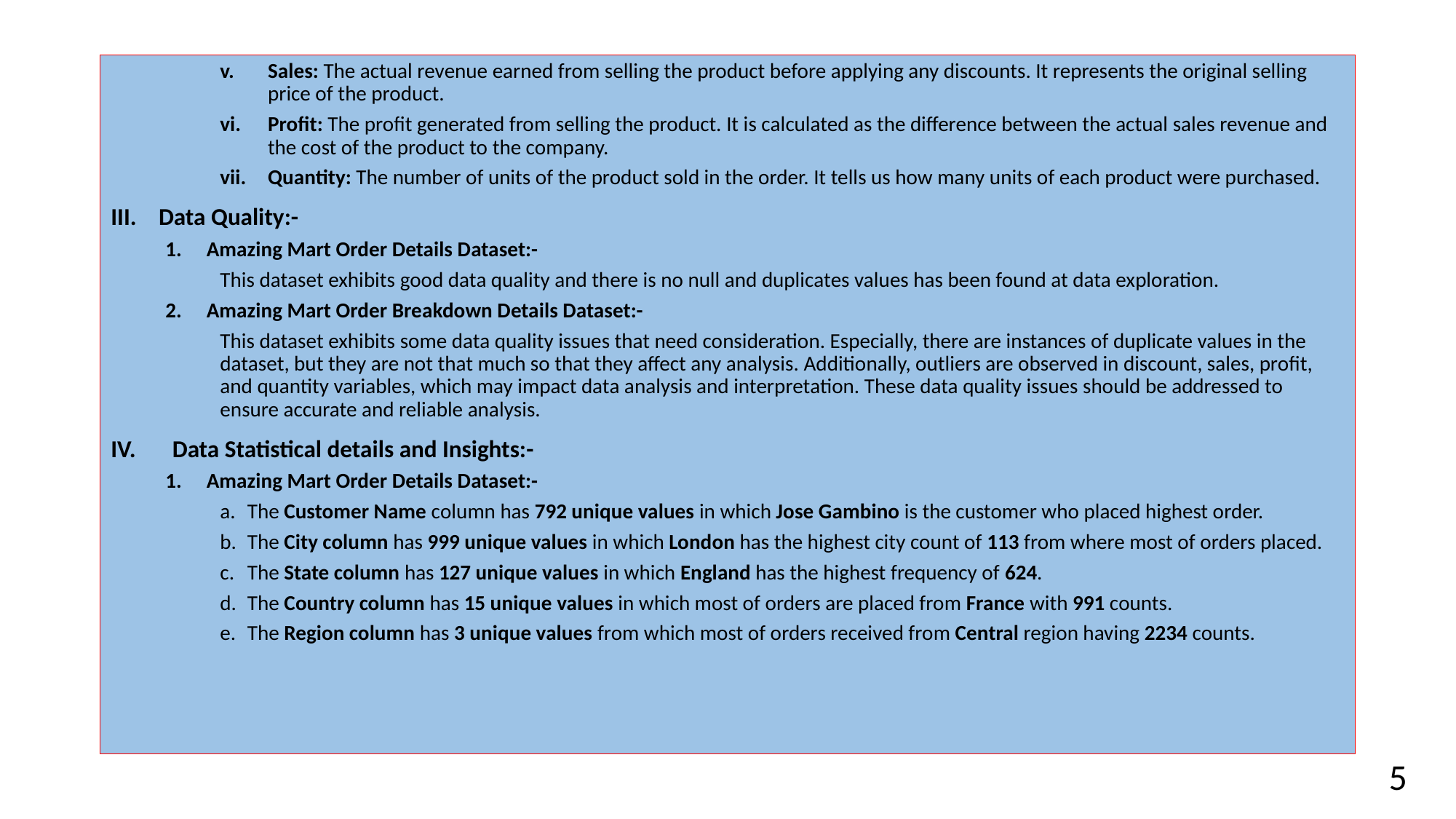

Sales: The actual revenue earned from selling the product before applying any discounts. It represents the original selling price of the product.
Profit: The profit generated from selling the product. It is calculated as the difference between the actual sales revenue and the cost of the product to the company.
Quantity: The number of units of the product sold in the order. It tells us how many units of each product were purchased.
Data Quality:-
Amazing Mart Order Details Dataset:-
This dataset exhibits good data quality and there is no null and duplicates values has been found at data exploration.
Amazing Mart Order Breakdown Details Dataset:-
This dataset exhibits some data quality issues that need consideration. Especially, there are instances of duplicate values in the dataset, but they are not that much so that they affect any analysis. Additionally, outliers are observed in discount, sales, profit, and quantity variables, which may impact data analysis and interpretation. These data quality issues should be addressed to ensure accurate and reliable analysis.
Data Statistical details and Insights:-
Amazing Mart Order Details Dataset:-
The Customer Name column has 792 unique values in which Jose Gambino is the customer who placed highest order.
The City column has 999 unique values in which London has the highest city count of 113 from where most of orders placed.
The State column has 127 unique values in which England has the highest frequency of 624.
The Country column has 15 unique values in which most of orders are placed from France with 991 counts.
The Region column has 3 unique values from which most of orders received from Central region having 2234 counts.

5